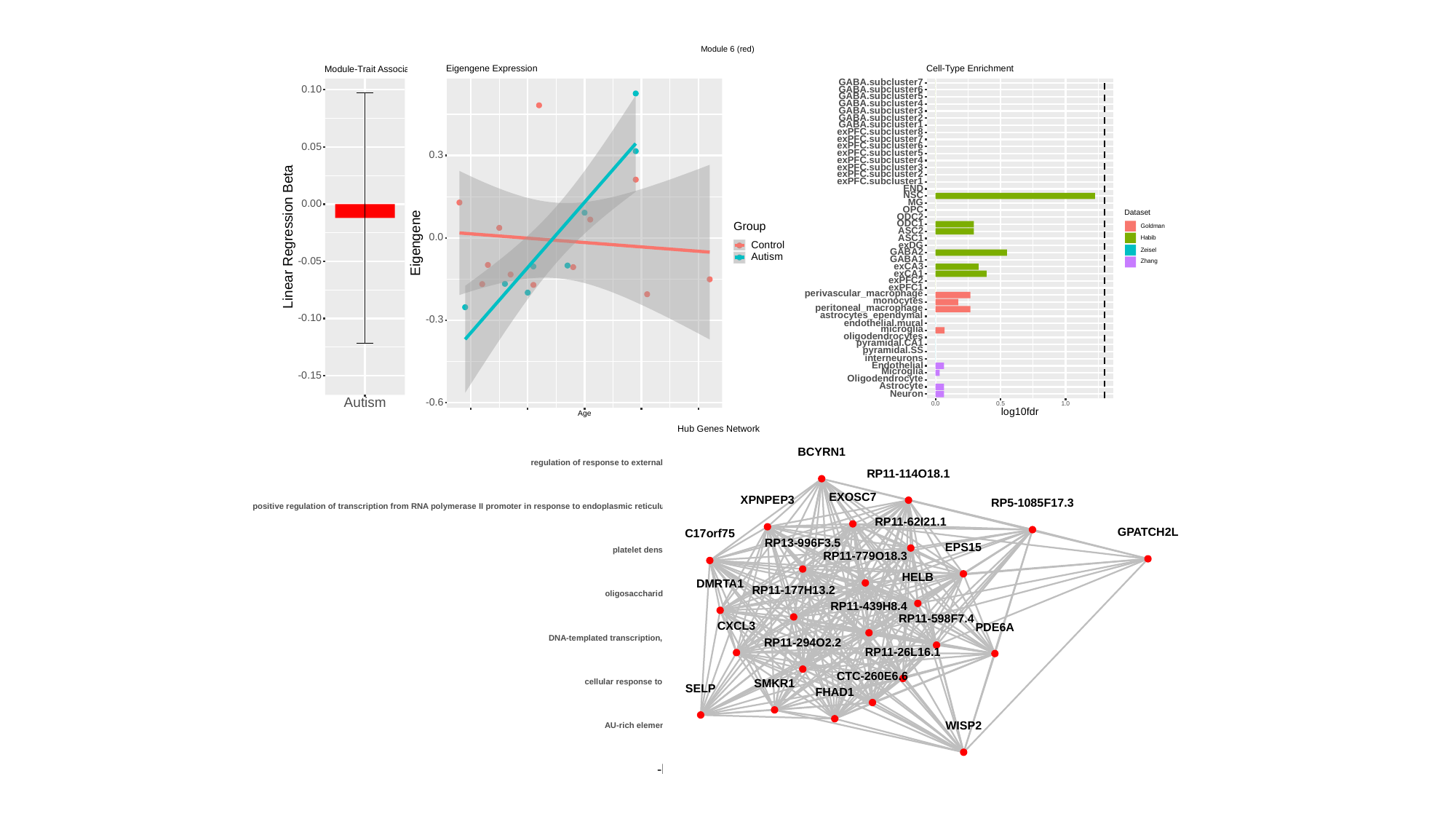

Module 6 (red)

Cell-Type Enrichment
Eigengene Expression
Module-Trait Association

GABA.subcluster7

0.10
GABA.subcluster6

GABA.subcluster5

GABA.subcluster4

GABA.subcluster3

GABA.subcluster2

GABA.subcluster1

exPFC.subcluster8

exPFC.subcluster7

exPFC.subcluster6
0.05

exPFC.subcluster5

0.3

exPFC.subcluster4

exPFC.subcluster3

exPFC.subcluster2

exPFC.subcluster1

END

NSC

MG

0.00

OPC

Dataset

ODC2

ODC1

Group
Goldman

ASC2

Linear Regression Beta

0.0
ASC1

Habib
Eigengene

Control
exDG

Zeisel
GABA2

Autism

GABA1

-0.05
Zhang

exCA3

exCA1

exPFC2

exPFC1

perivascular_macrophage

monocytes

peritoneal_macrophage

astrocytes_ependymal

-0.10

-0.3

endothelial.mural

microglia

oligodendrocytes

pyramidal.CA1

pyramidal.SS

interneurons

Endothelial

Microglia

-0.15

Oligodendrocyte

Astrocyte

Neuron

Autism

-0.6
0.0
0.5
1.0

log10fdr

Age

Hub Genes Network
Functional Enrichment

BCYRN1
regulation of response to external stimulus

RP11-114O18.1

EXOSC7
XPNPEP3

RP5-1085F17.3

positive regulation of transcription from RNA polymerase II promoter in response to endoplasmic reticulum stress

RP11-62I21.1

GPATCH2L

C17orf75

RP13-996F3.5
EPS15

platelet dense granule

RP11-779O18.3

HELB

DMRTA1

RP11-177H13.2
oligosaccharide binding

RP11-439H8.4

RP11-598F7.4

CXCL3
PDE6A

DNA-templated transcription, initiation
RP11-294O2.2

RP11-26L16.1

CTC-260E6.6

cellular response to radiation

SMKR1

SELP
FHAD1

AU-rich element binding
WISP2

0.0
0.5
1.0
-log10(p.value)